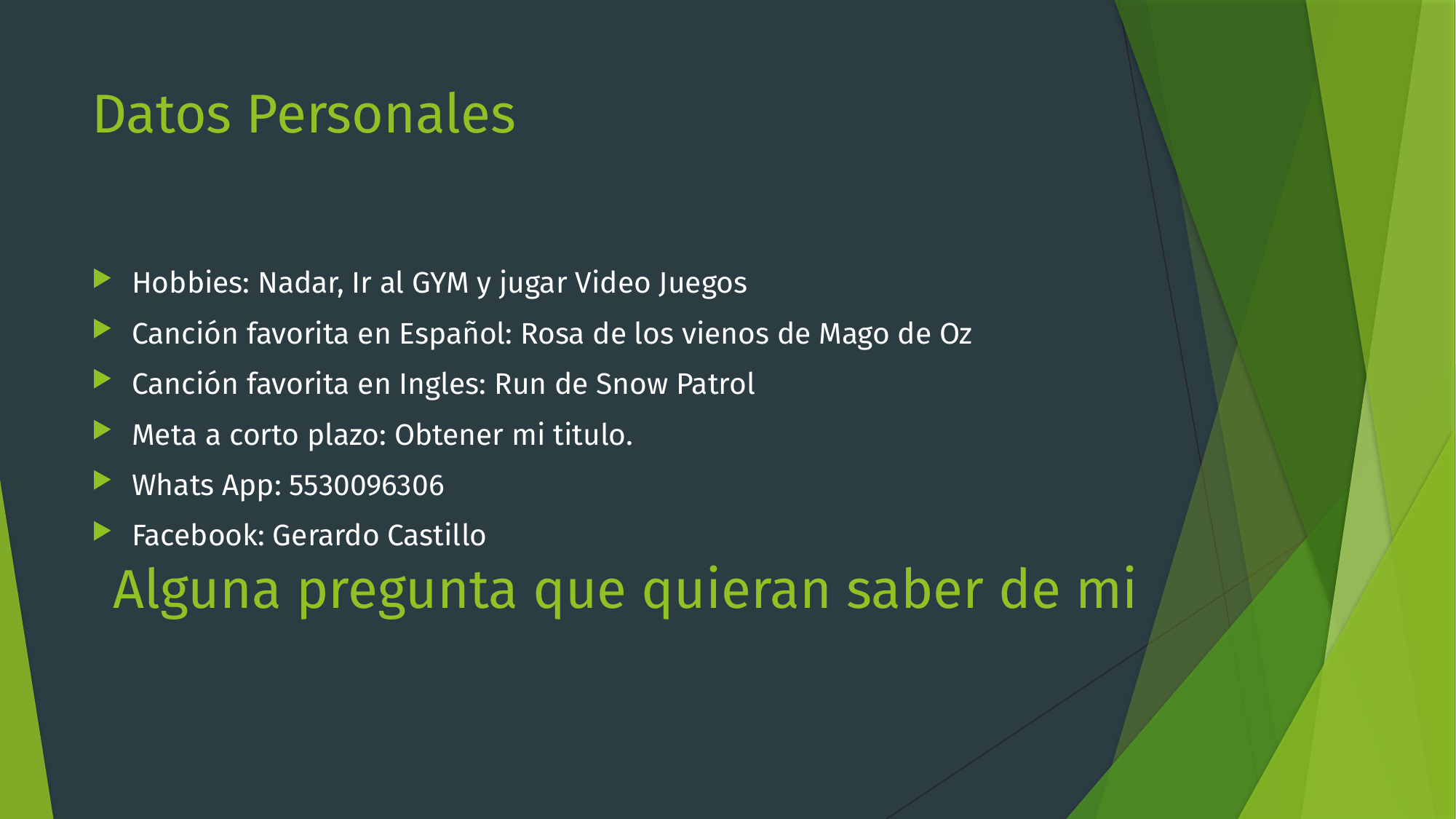

# Datos Personales
Hobbies: Nadar, Ir al GYM y jugar Video Juegos
Canción favorita en Español: Rosa de los vienos de Mago de Oz
Canción favorita en Ingles: Run de Snow Patrol
Meta a corto plazo: Obtener mi titulo.
Whats App: 5530096306
Facebook: Gerardo Castillo

Alguna pregunta que quieran saber de mi